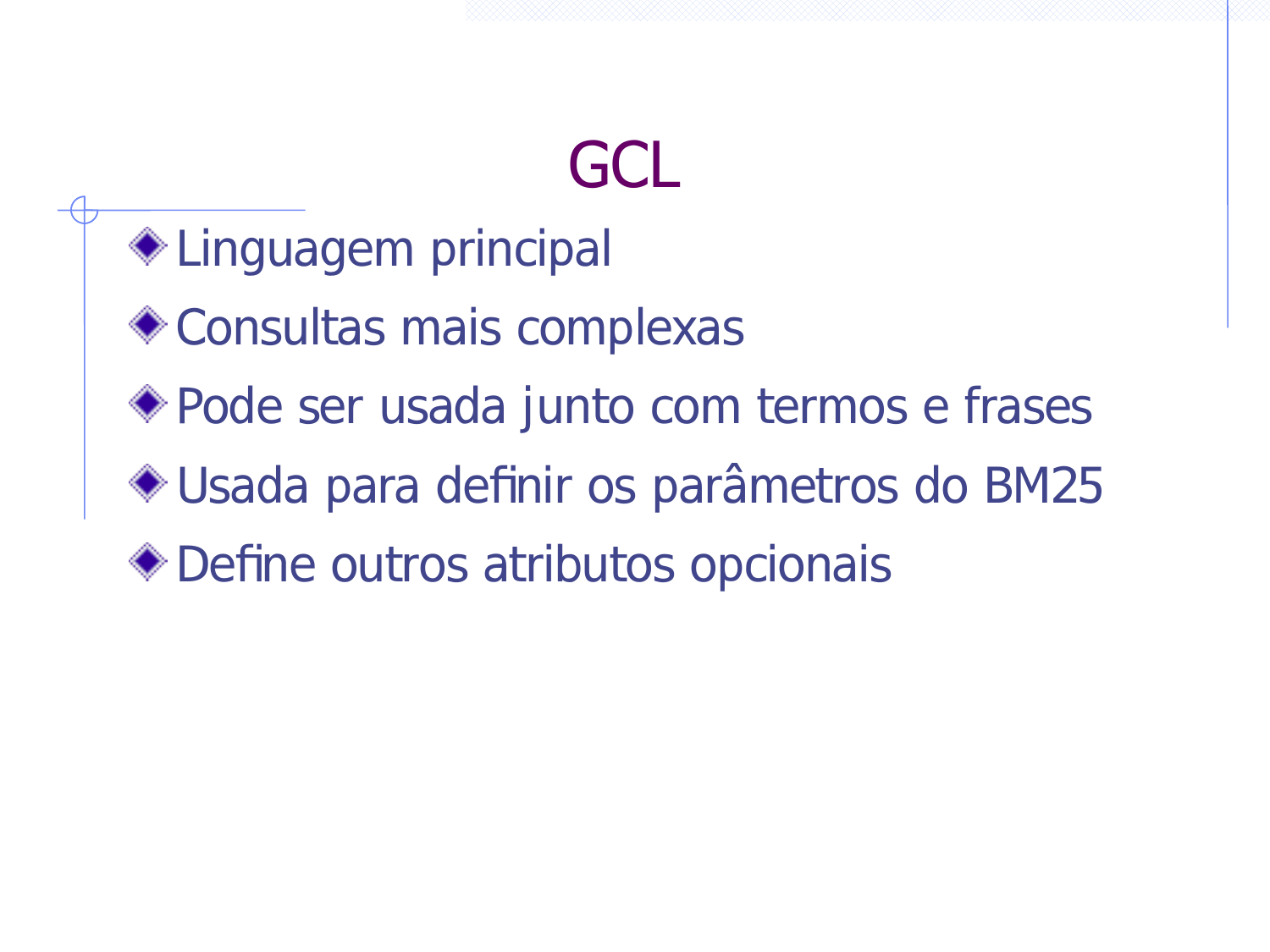

GCL
Linguagem principal
Consultas mais complexas
Pode ser usada junto com termos e frases
Usada para definir os parâmetros do BM25
Define outros atributos opcionais